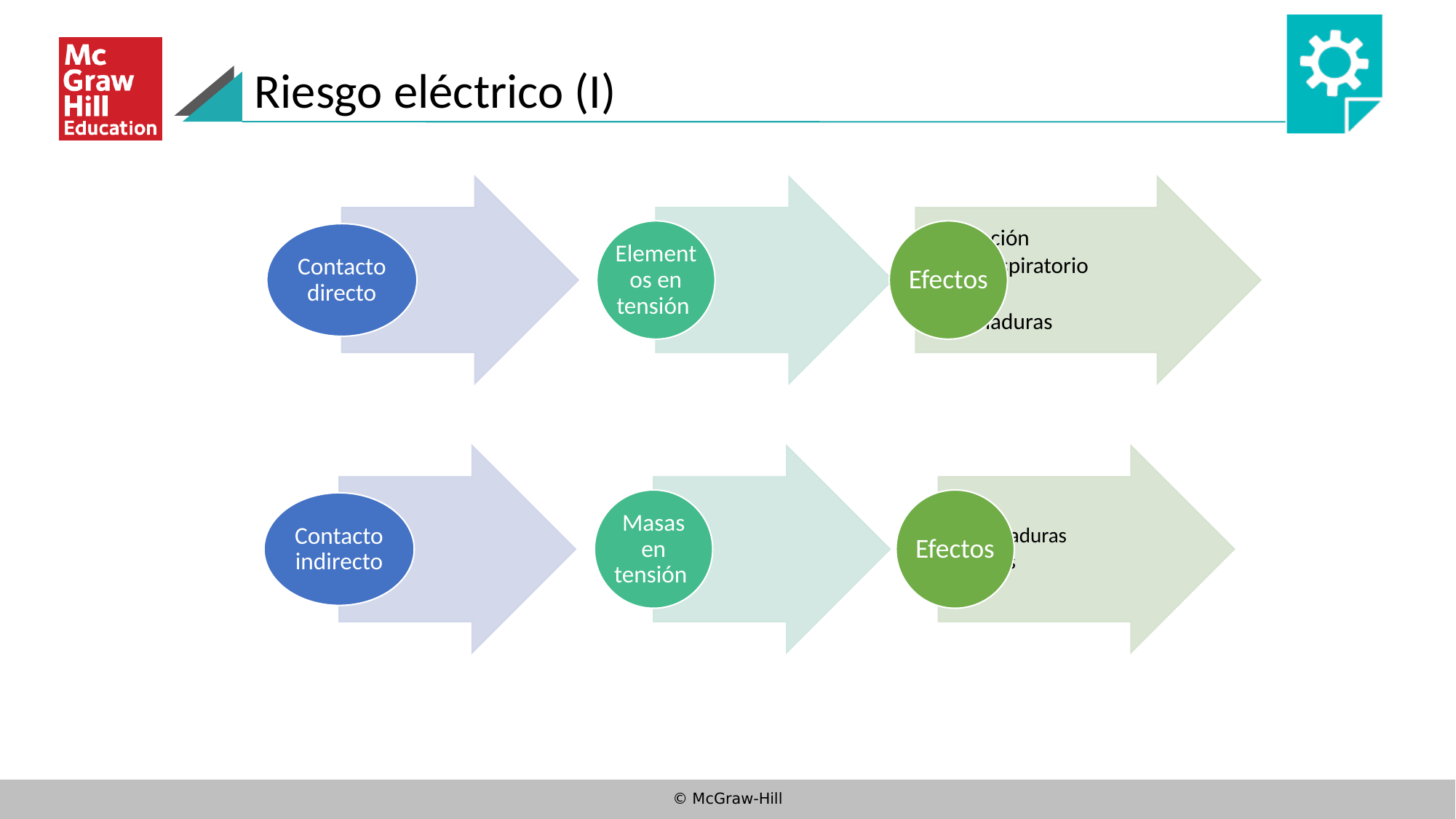

Riesgo eléctrico (I)

Contacto directo
Elementos en tensión
Fibrilación
Paro respiratorio
Asfixia
Quemaduras
Efectos
Contacto indirecto
Masas en tensión
Quemaduras
Golpes
Efectos